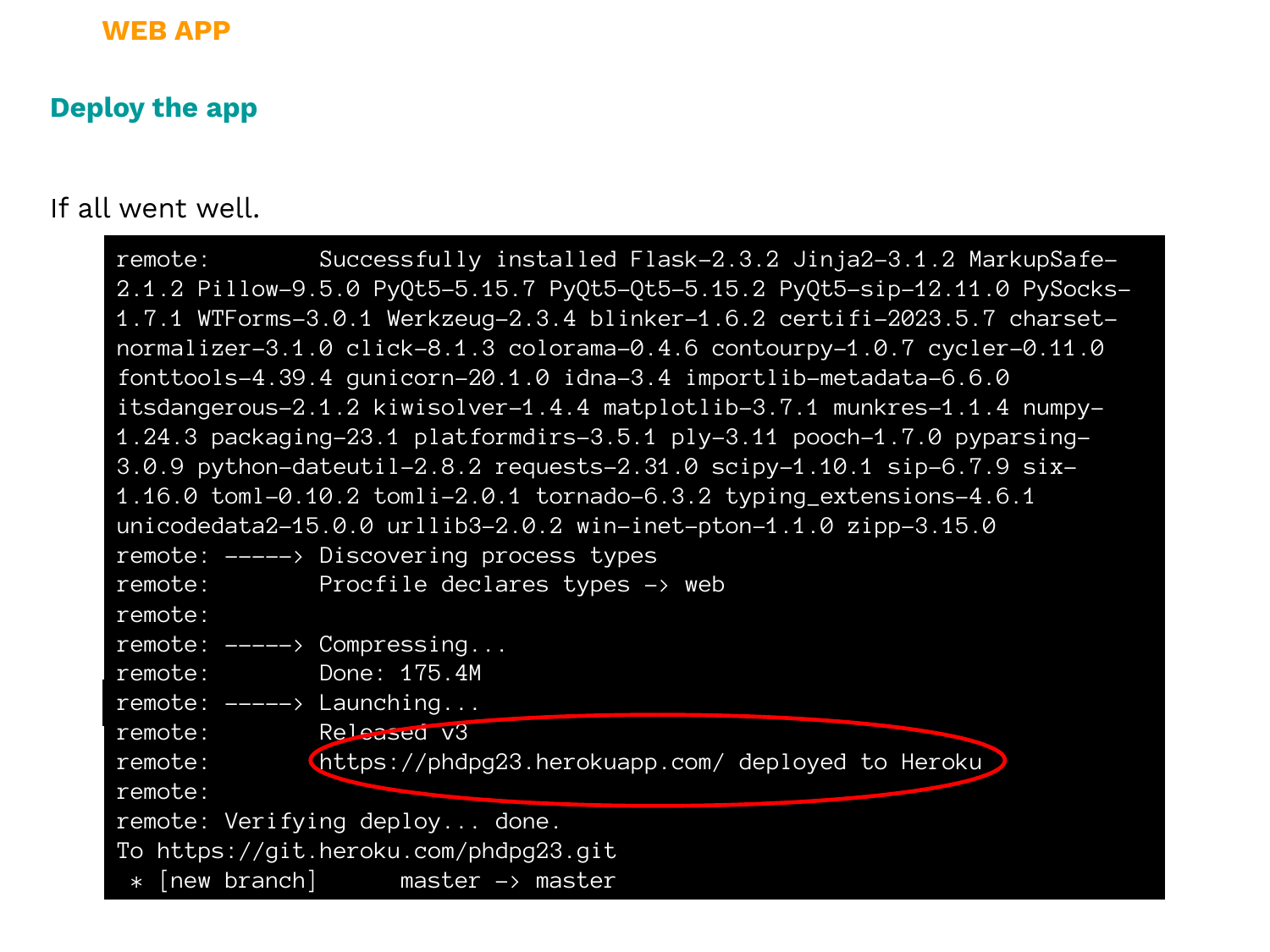

WEB APP
Deploy the app

If all went well.

remote:        Successfully installed Flask-2.3.2 Jinja2-3.1.2 MarkupSafe-2.1.2 Pillow-9.5.0 PyQt5-5.15.7 PyQt5-Qt5-5.15.2 PyQt5-sip-12.11.0 PySocks-1.7.1 WTForms-3.0.1 Werkzeug-2.3.4 blinker-1.6.2 certifi-2023.5.7 charset-normalizer-3.1.0 click-8.1.3 colorama-0.4.6 contourpy-1.0.7 cycler-0.11.0 fonttools-4.39.4 gunicorn-20.1.0 idna-3.4 importlib-metadata-6.6.0 itsdangerous-2.1.2 kiwisolver-1.4.4 matplotlib-3.7.1 munkres-1.1.4 numpy-1.24.3 packaging-23.1 platformdirs-3.5.1 ply-3.11 pooch-1.7.0 pyparsing-3.0.9 python-dateutil-2.8.2 requests-2.31.0 scipy-1.10.1 sip-6.7.9 six-1.16.0 toml-0.10.2 tomli-2.0.1 tornado-6.3.2 typing_extensions-4.6.1 unicodedata2-15.0.0 urllib3-2.0.2 win-inet-pton-1.1.0 zipp-3.15.0
remote: -----> Discovering process types
remote:        Procfile declares types -> web
remote:
remote: -----> Compressing...
remote:        Done: 175.4M
remote: -----> Launching...
remote:        Released v3
remote:        https://phdpg23.herokuapp.com/ deployed to Heroku
remote:
remote: Verifying deploy... done.
To https://git.heroku.com/phdpg23.git
 * [new branch]      master -> master
(phdpg)...> git init